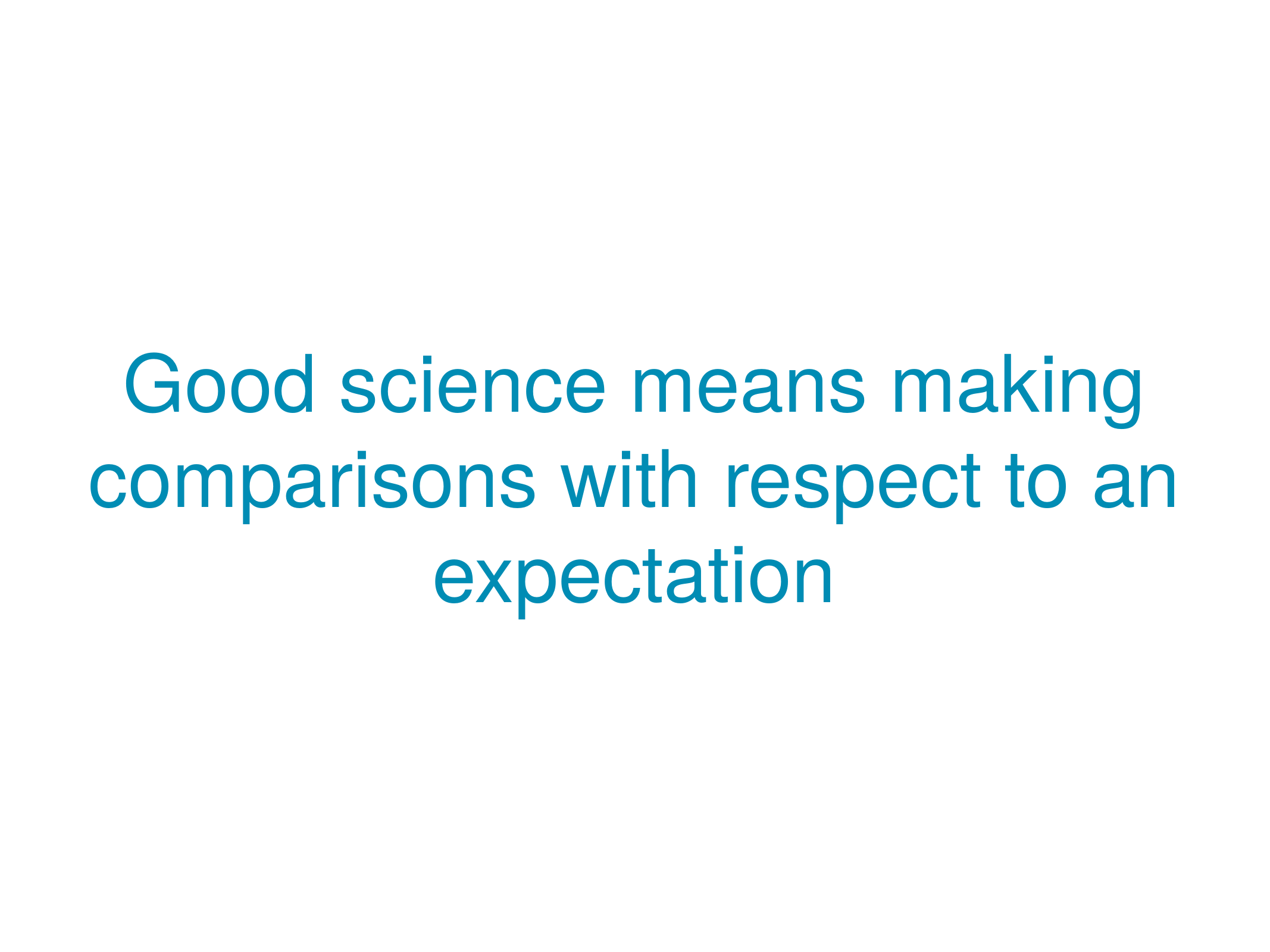

Good science means making comparisons with respect to an expectation